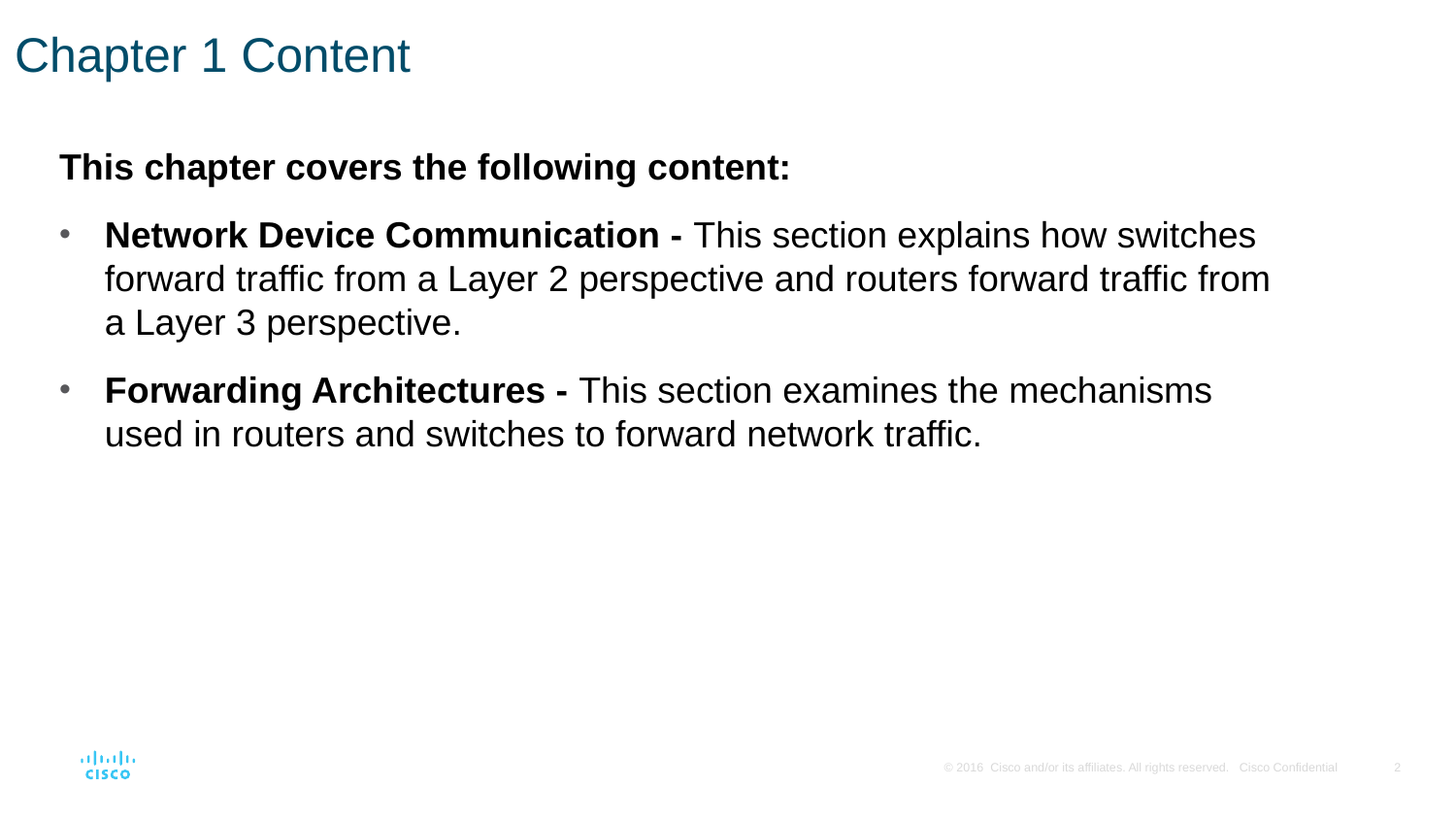

# Chapter 1 Content
This chapter covers the following content:
Network Device Communication - This section explains how switches forward traffic from a Layer 2 perspective and routers forward traffic from a Layer 3 perspective.
Forwarding Architectures - This section examines the mechanisms used in routers and switches to forward network traffic.